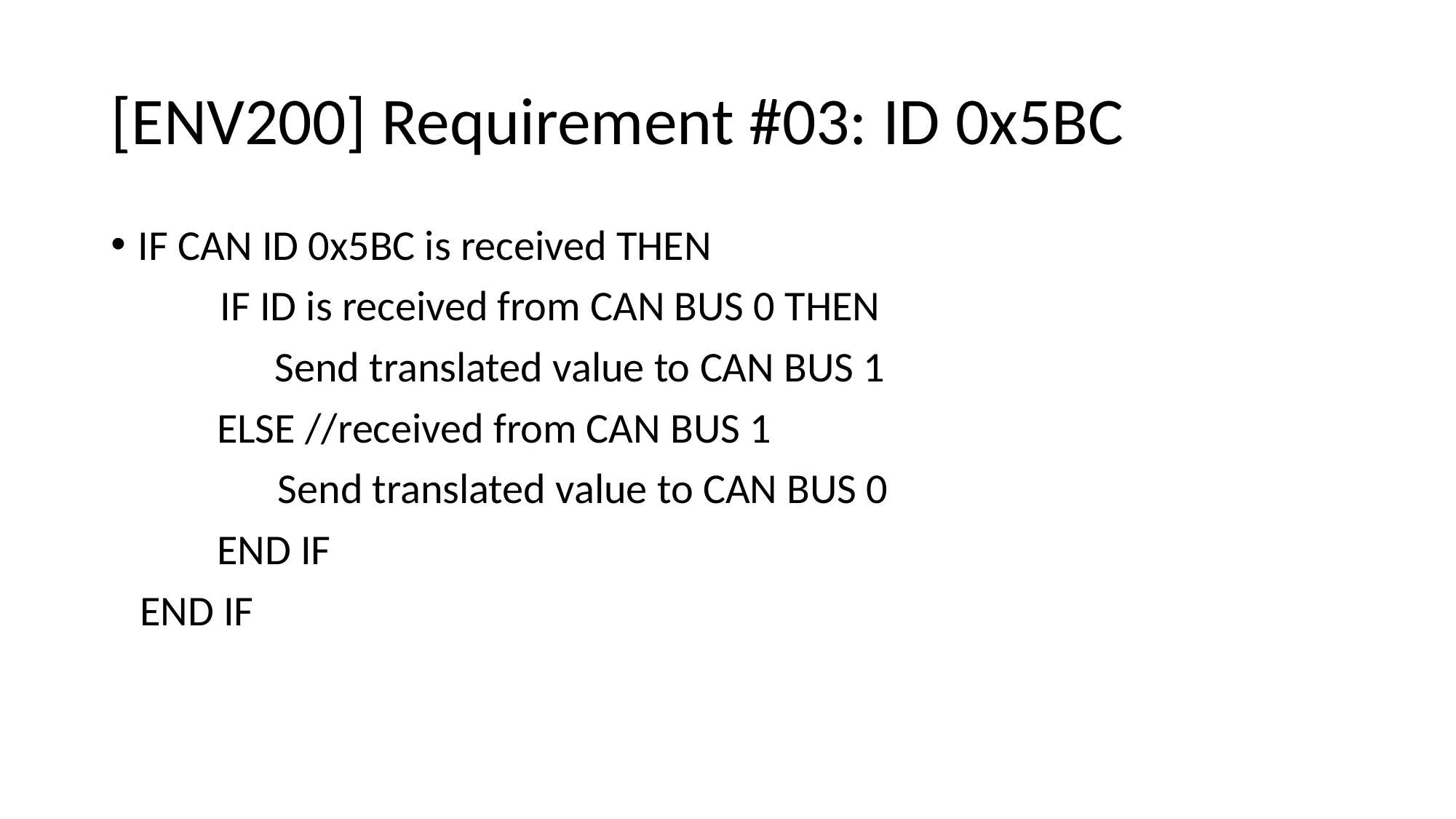

# [ENV200] Requirement #03: ID 0x5BC
IF CAN ID 0x5BC is received THEN
	IF ID is received from CAN BUS 0 THEN
                 Send translated value to CAN BUS 1
           ELSE //received from CAN BUS 1
 	      Send translated value to CAN BUS 0
           END IF
   END IF